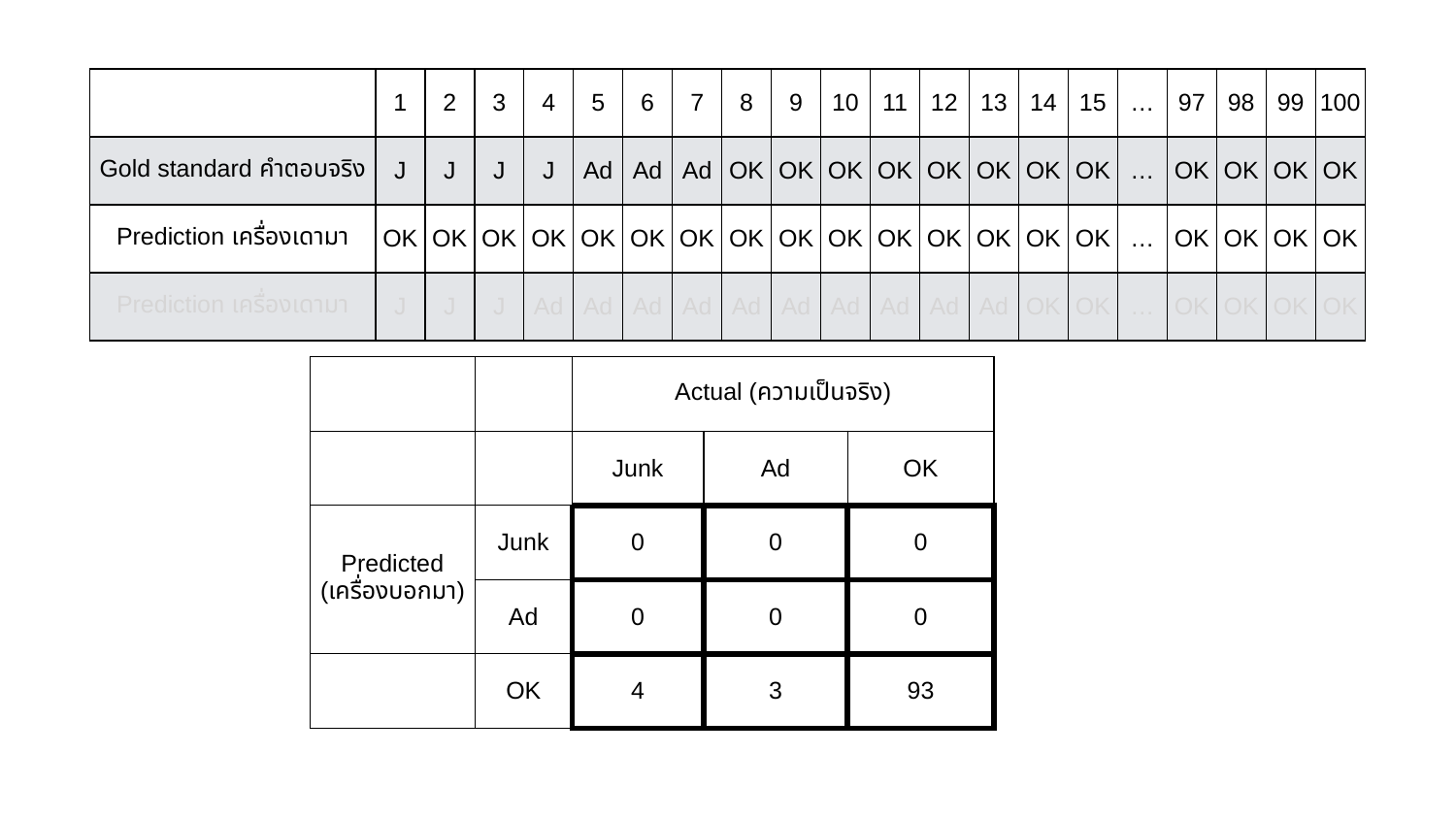

|  | 1 | 2 | 3 | 4 | 5 | 6 | 7 | 8 | 9 | 10 | 11 | 12 | 13 | 14 | 15 | … | 97 | 98 | 99 | 100 |
| --- | --- | --- | --- | --- | --- | --- | --- | --- | --- | --- | --- | --- | --- | --- | --- | --- | --- | --- | --- | --- |
| Gold standard คำตอบจริง | J | J | J | J | Ad | Ad | Ad | OK | OK | OK | OK | OK | OK | OK | OK | … | OK | OK | OK | OK |
| Prediction เครื่องเดามา | OK | OK | OK | OK | OK | OK | OK | OK | OK | OK | OK | OK | OK | OK | OK | … | OK | OK | OK | OK |
| Prediction เครื่องเดามา | J | J | J | Ad | Ad | Ad | Ad | Ad | Ad | Ad | Ad | Ad | Ad | OK | OK | … | OK | OK | OK | OK |
|  |  | Actual (ความเป็นจริง) |  |  |
| --- | --- | --- | --- | --- |
|  |  | Junk | Ad | OK |
| Predicted (เครื่องบอกมา) | Junk | 0 | 0 | 0 |
|  | Ad | 0 | 0 | 0 |
|  | OK | 4 | 3 | 93 |